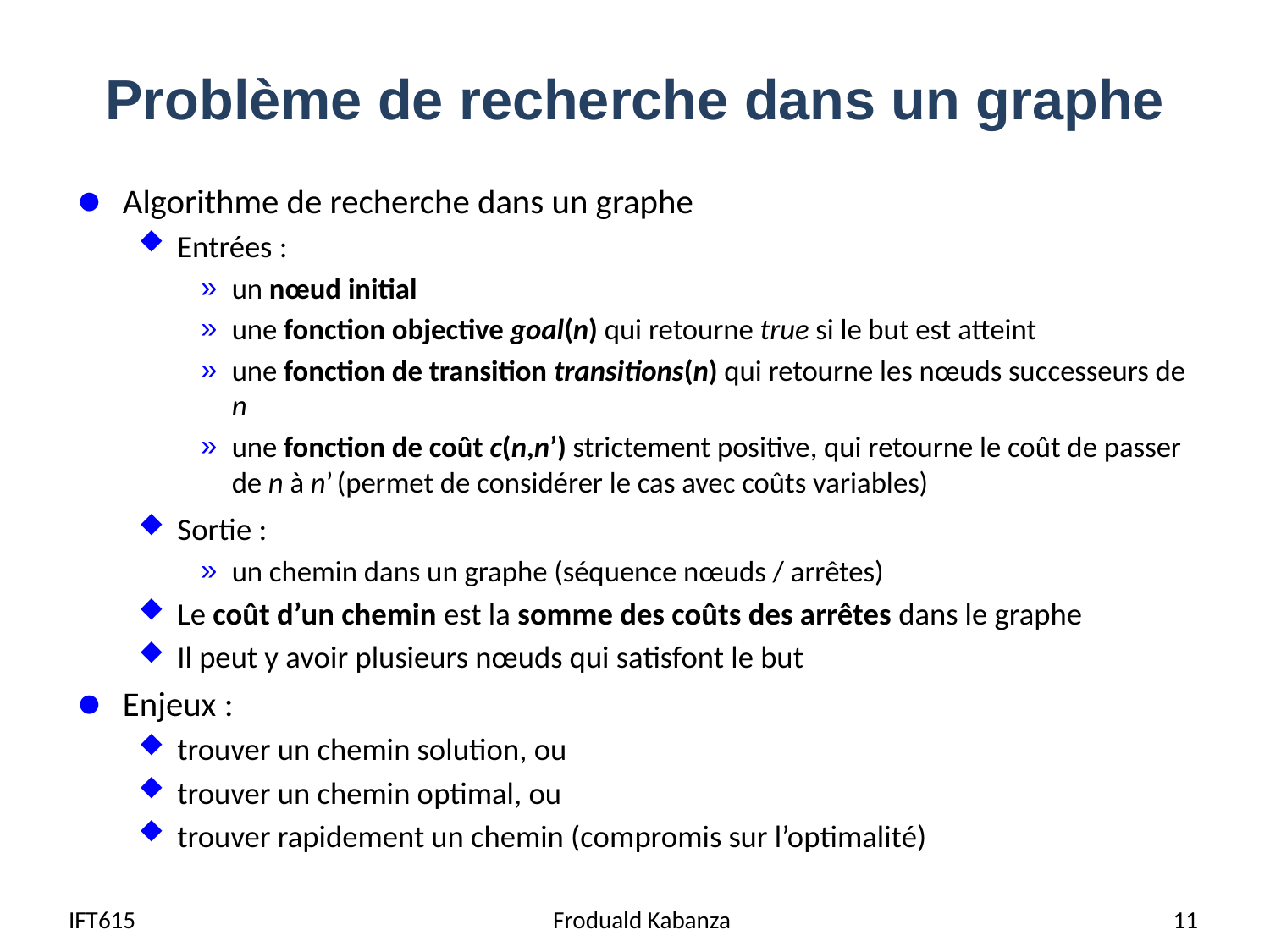

# Problème de recherche dans un graphe
Algorithme de recherche dans un graphe
Entrées :
un nœud initial
une fonction objective goal(n) qui retourne true si le but est atteint
une fonction de transition transitions(n) qui retourne les nœuds successeurs de n
une fonction de coût c(n,n’) strictement positive, qui retourne le coût de passer
de n à n’ (permet de considérer le cas avec coûts variables)
Sortie :
un chemin dans un graphe (séquence nœuds / arrêtes)
Le coût d’un chemin est la somme des coûts des arrêtes dans le graphe
Il peut y avoir plusieurs nœuds qui satisfont le but
Enjeux :
trouver un chemin solution, ou
trouver un chemin optimal, ou
trouver rapidement un chemin (compromis sur l’optimalité)
IFT615
Froduald Kabanza
11